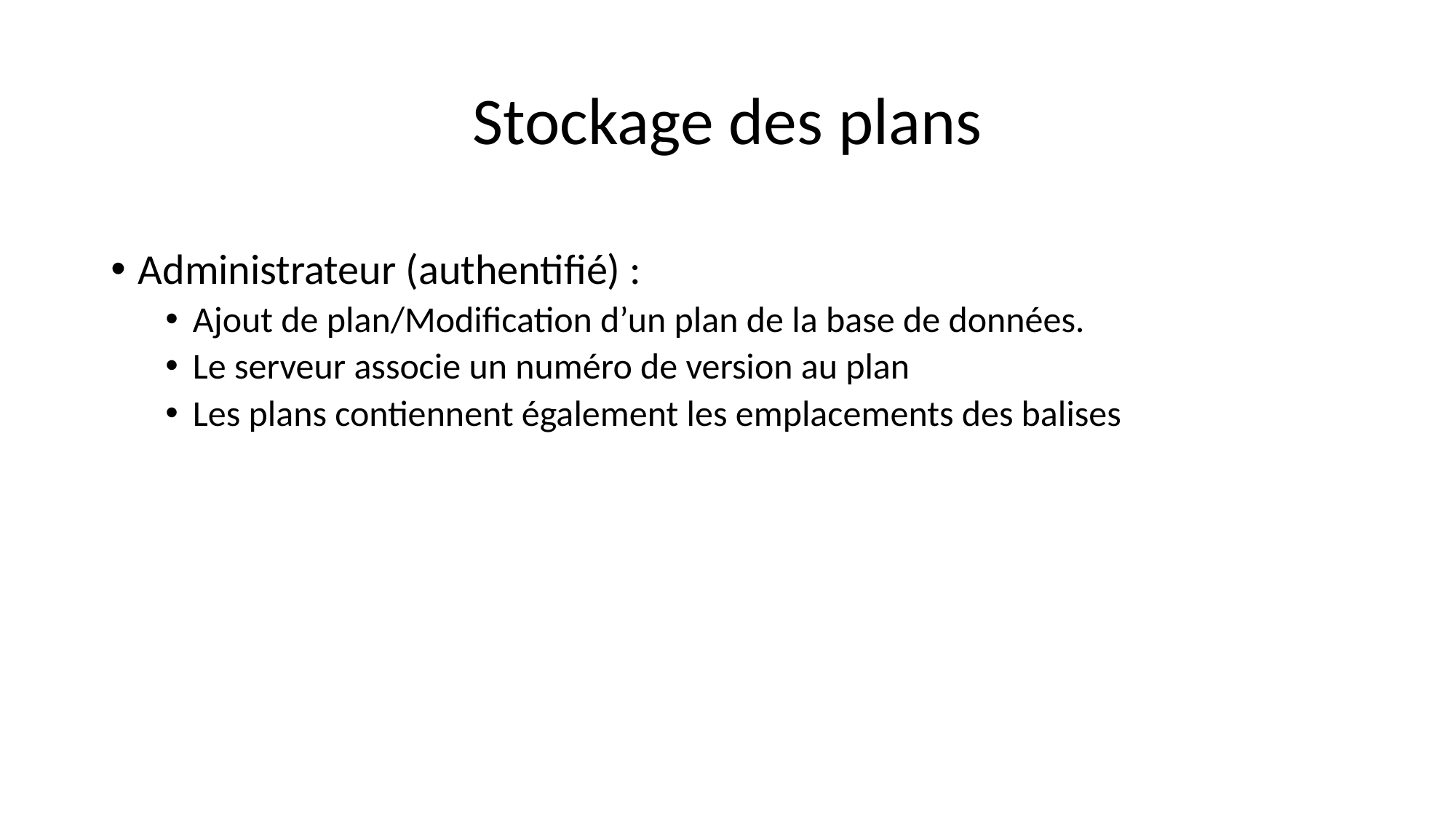

# Stockage des plans
Administrateur (authentifié) :
Ajout de plan/Modification d’un plan de la base de données.
Le serveur associe un numéro de version au plan
Les plans contiennent également les emplacements des balises